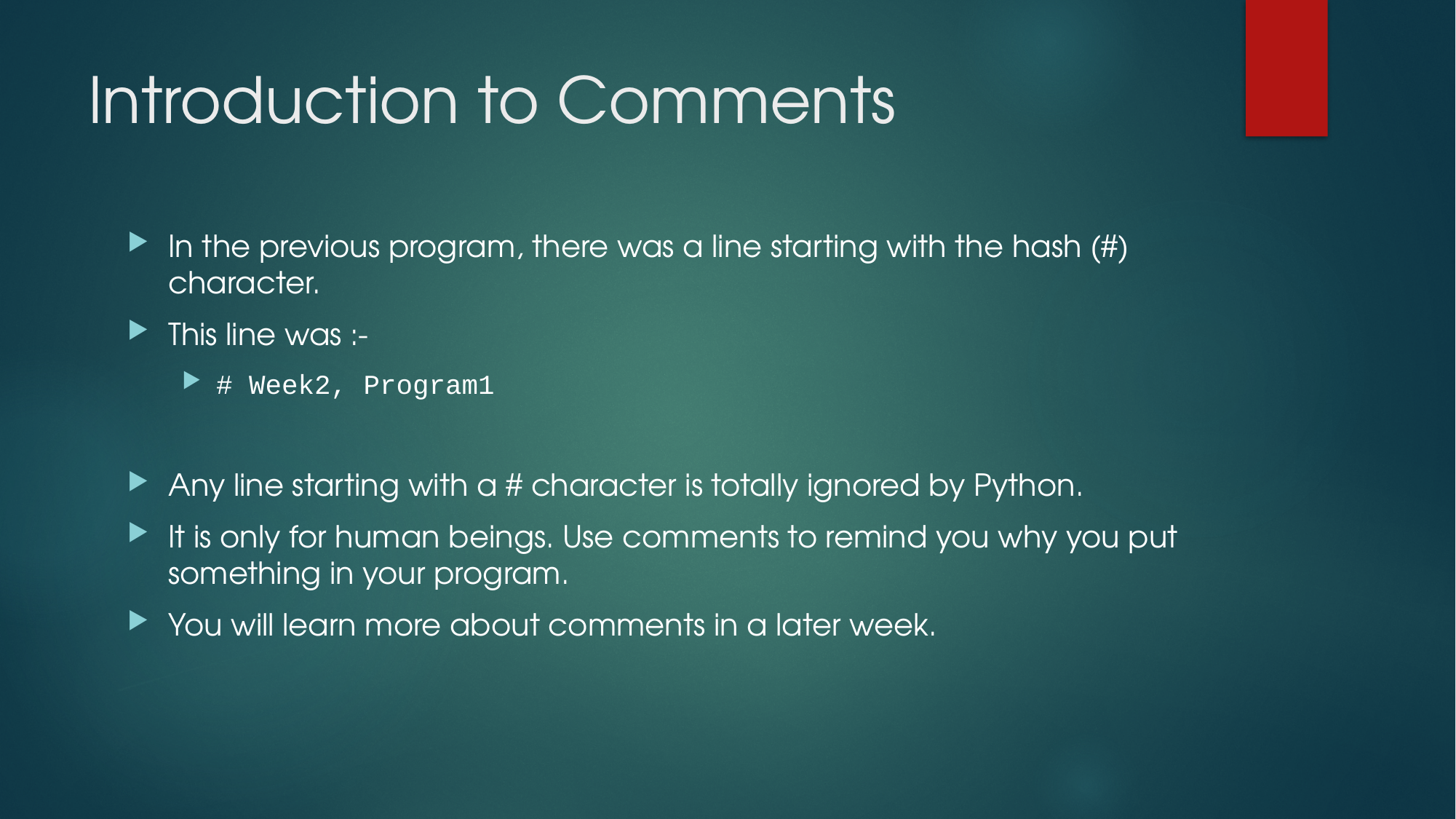

# Introduction to Comments

In the previous program, there was a line starting with the hash (#) character.
This line was :-
# Week2, Program1

Any line starting with a # character is totally ignored by Python.
It is only for human beings. Use comments to remind you why you put something in your program.
You will learn more about comments in a later week.